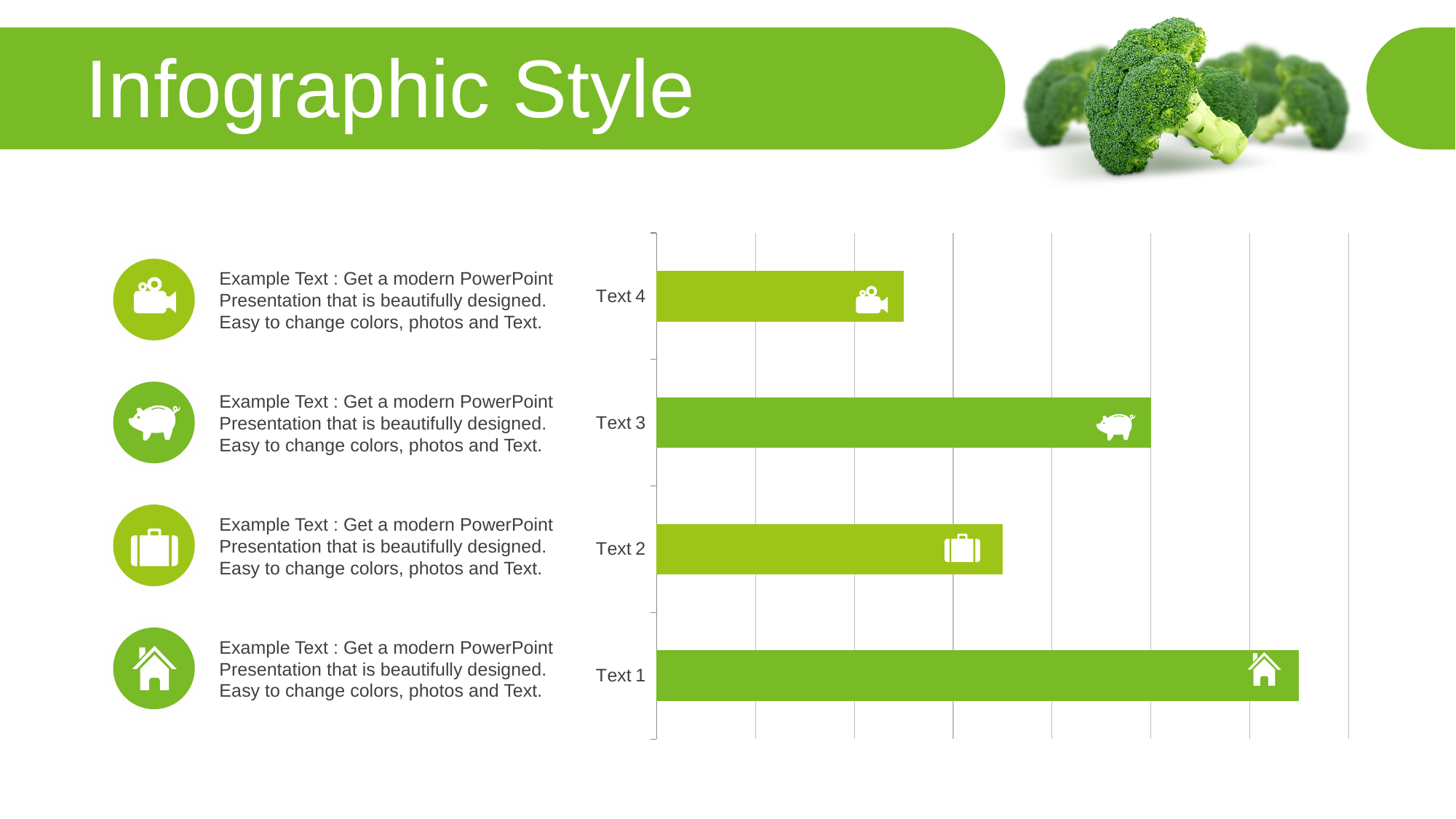

Infographic Style

### Chart

| Category | Series 1 |
|---|---|
| Text 1 | 65.0 |
| Text 2 | 35.0 |
| Text 3 | 50.0 |
| Text 4 | 25.0 |
Example Text : Get a modern PowerPoint  Presentation that is beautifully designed. Easy to change colors, photos and Text.

Example Text : Get a modern PowerPoint  Presentation that is beautifully designed. Easy to change colors, photos and Text.

Example Text : Get a modern PowerPoint  Presentation that is beautifully designed. Easy to change colors, photos and Text.

Example Text : Get a modern PowerPoint  Presentation that is beautifully designed. Easy to change colors, photos and Text.